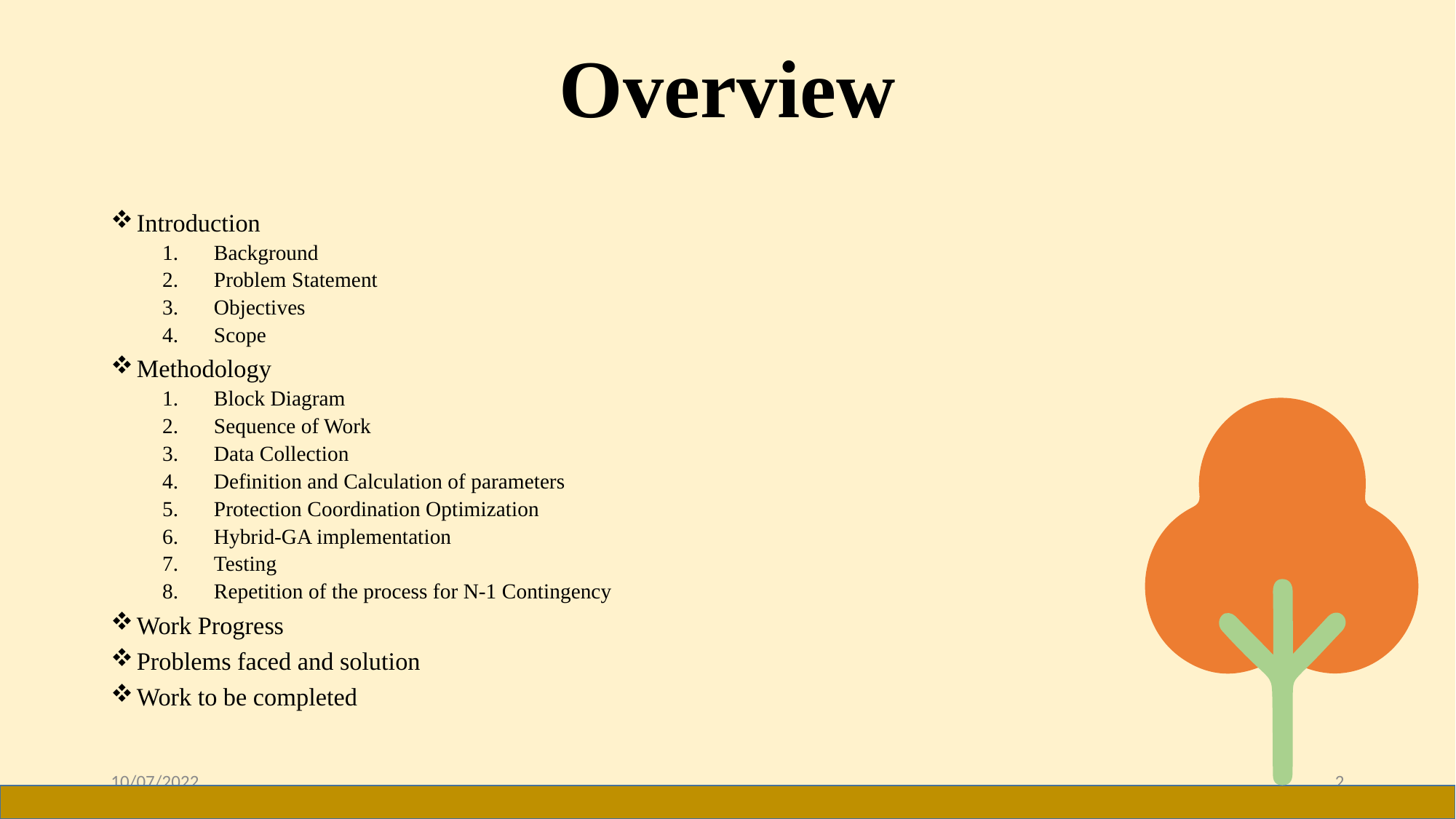

# Overview
Introduction
Background
Problem Statement
Objectives
Scope
Methodology
Block Diagram
Sequence of Work
Data Collection
Definition and Calculation of parameters
Protection Coordination Optimization
Hybrid-GA implementation
Testing
Repetition of the process for N-1 Contingency
Work Progress
Problems faced and solution
Work to be completed

10/07/2022
2